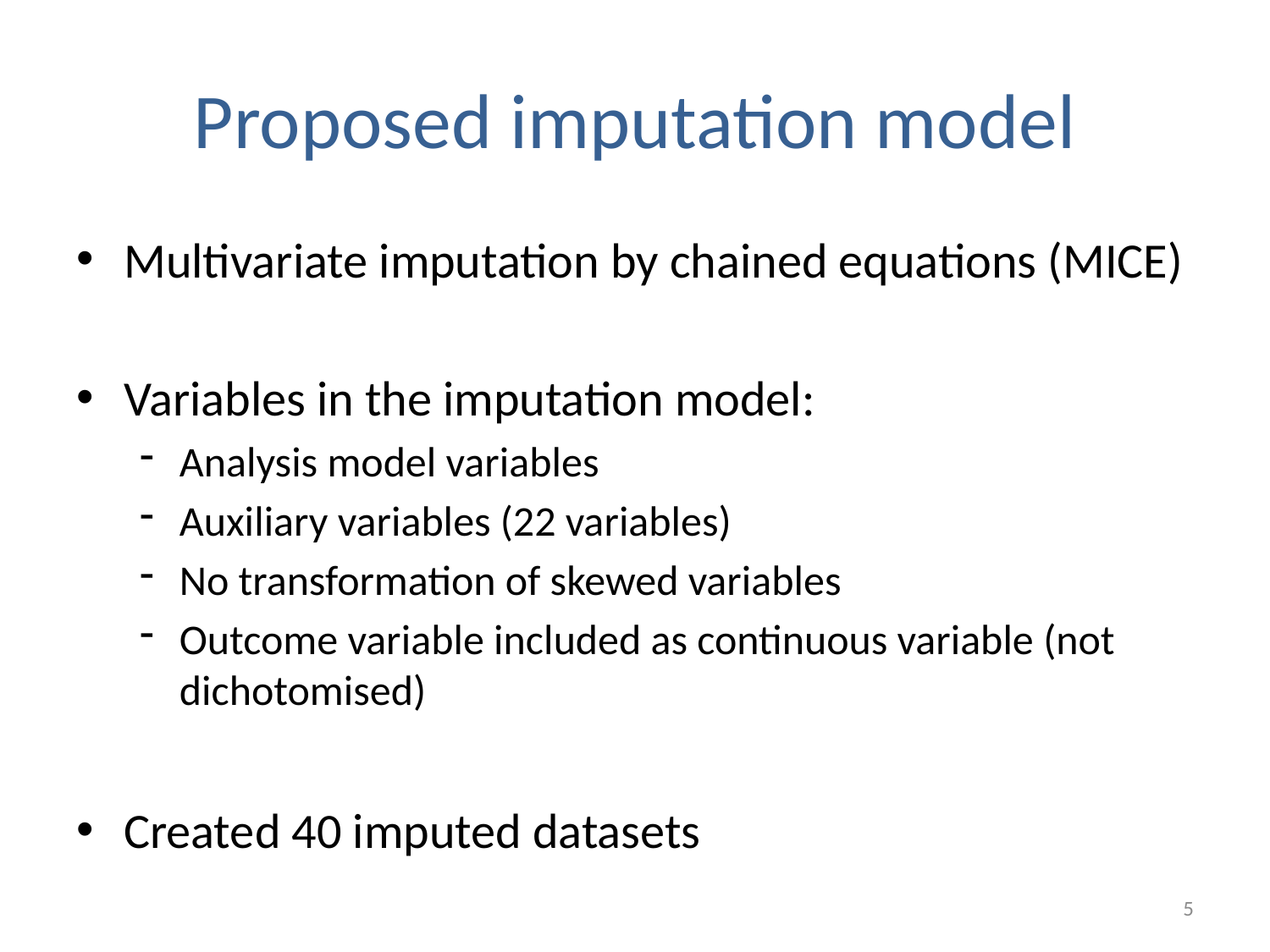

# Proposed imputation model
Multivariate imputation by chained equations (MICE)

Variables in the imputation model:
Analysis model variables
Auxiliary variables (22 variables)
No transformation of skewed variables
Outcome variable included as continuous variable (not dichotomised)

Created 40 imputed datasets
5